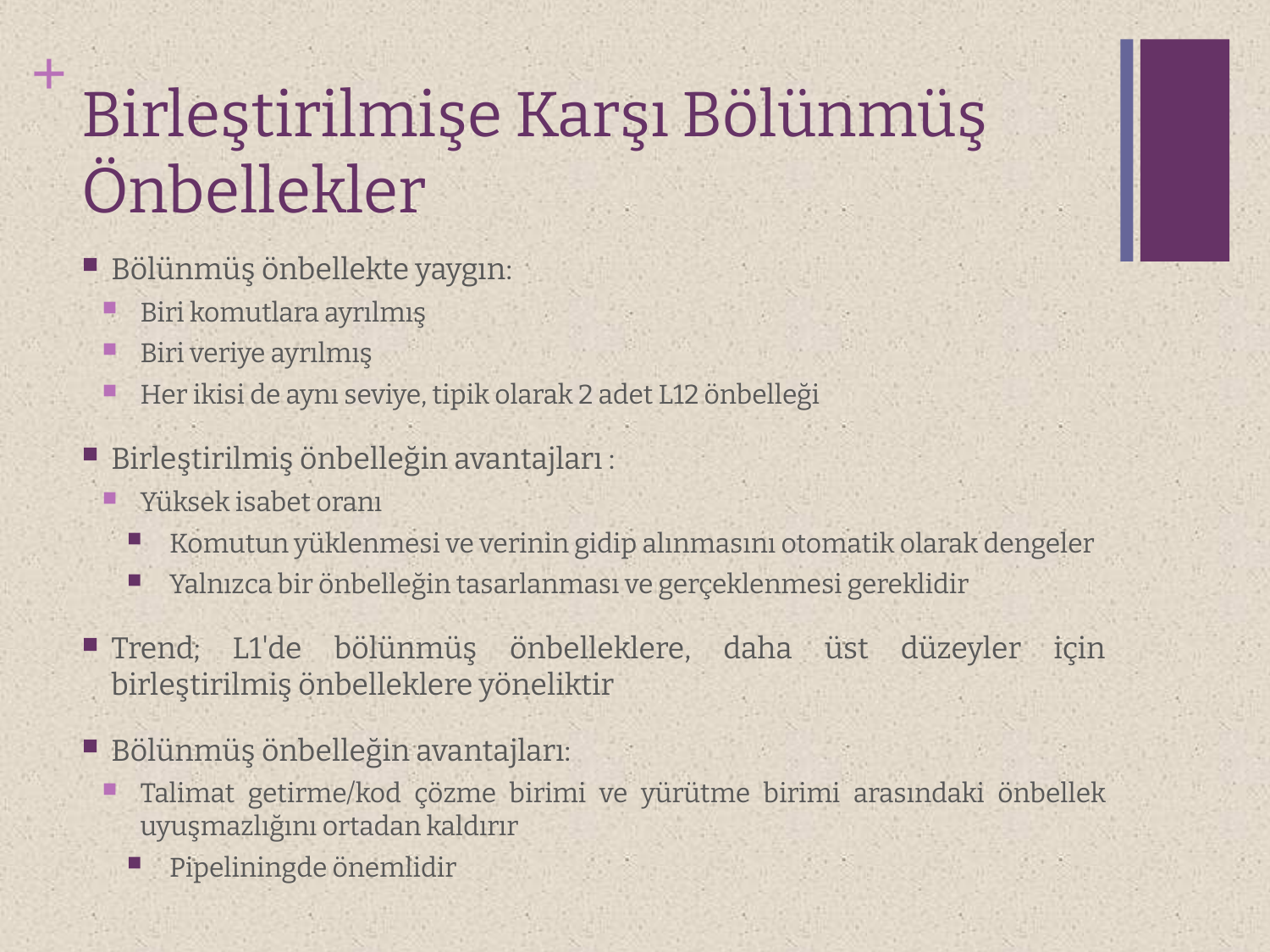

# Birleştirilmişe Karşı Bölünmüş Önbellekler
Bölünmüş önbellekte yaygın:
Biri komutlara ayrılmış
Biri veriye ayrılmış
Her ikisi de aynı seviye, tipik olarak 2 adet L12 önbelleği
Birleştirilmiş önbelleğin avantajları :
Yüksek isabet oranı
Komutun yüklenmesi ve verinin gidip alınmasını otomatik olarak dengeler
Yalnızca bir önbelleğin tasarlanması ve gerçeklenmesi gereklidir
Trend; L1'de bölünmüş önbelleklere, daha üst düzeyler için birleştirilmiş önbelleklere yöneliktir
Bölünmüş önbelleğin avantajları:
Talimat getirme/kod çözme birimi ve yürütme birimi arasındaki önbellek uyuşmazlığını ortadan kaldırır
Pipeliningde önemlidir